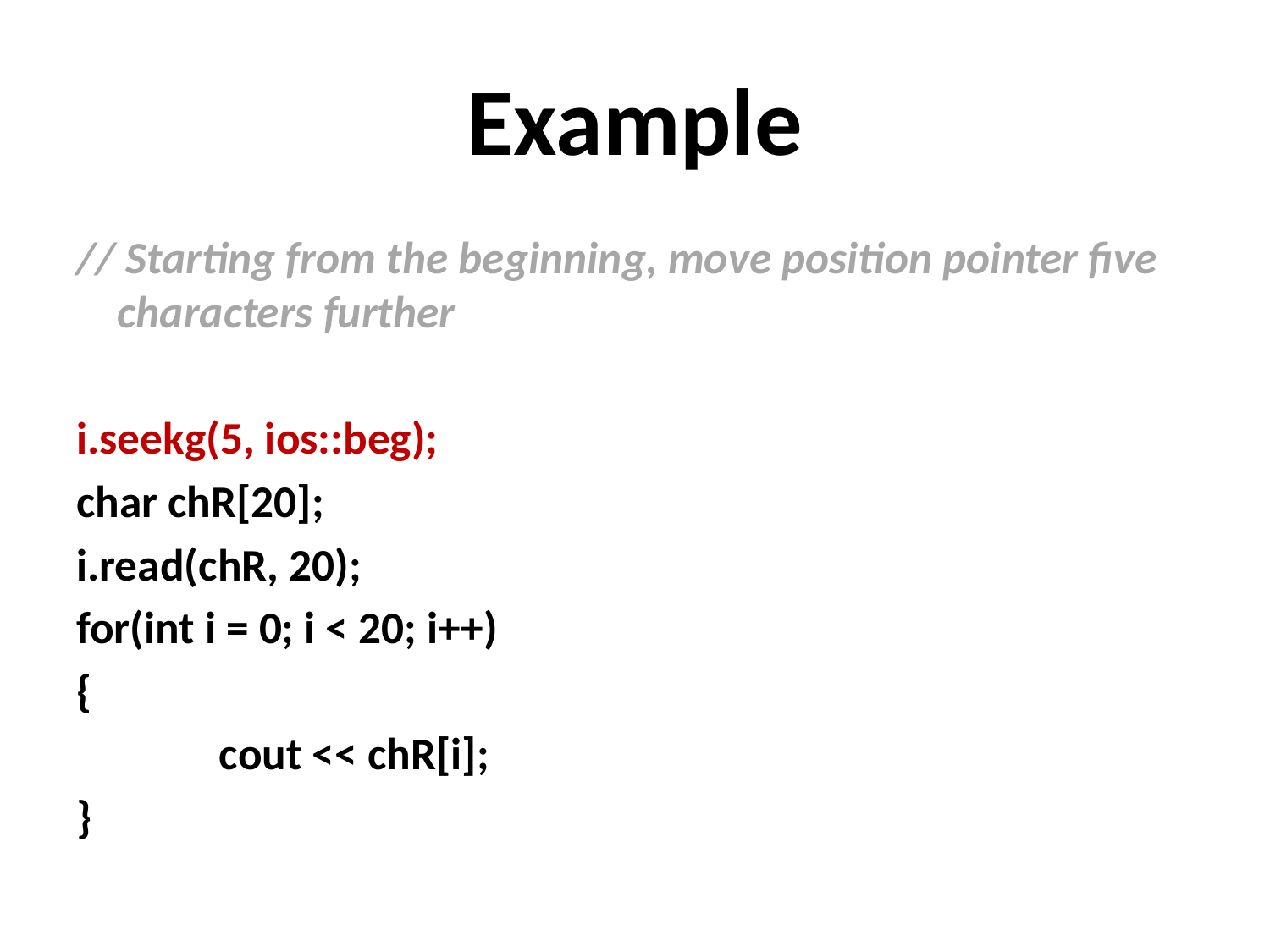

# Example
// Starting from the beginning, move position pointer five characters further

i.seekg(5, ios::beg);
char chR[20];
i.read(chR, 20);
for(int i = 0; i < 20; i++)
{
		cout << chR[i];
}